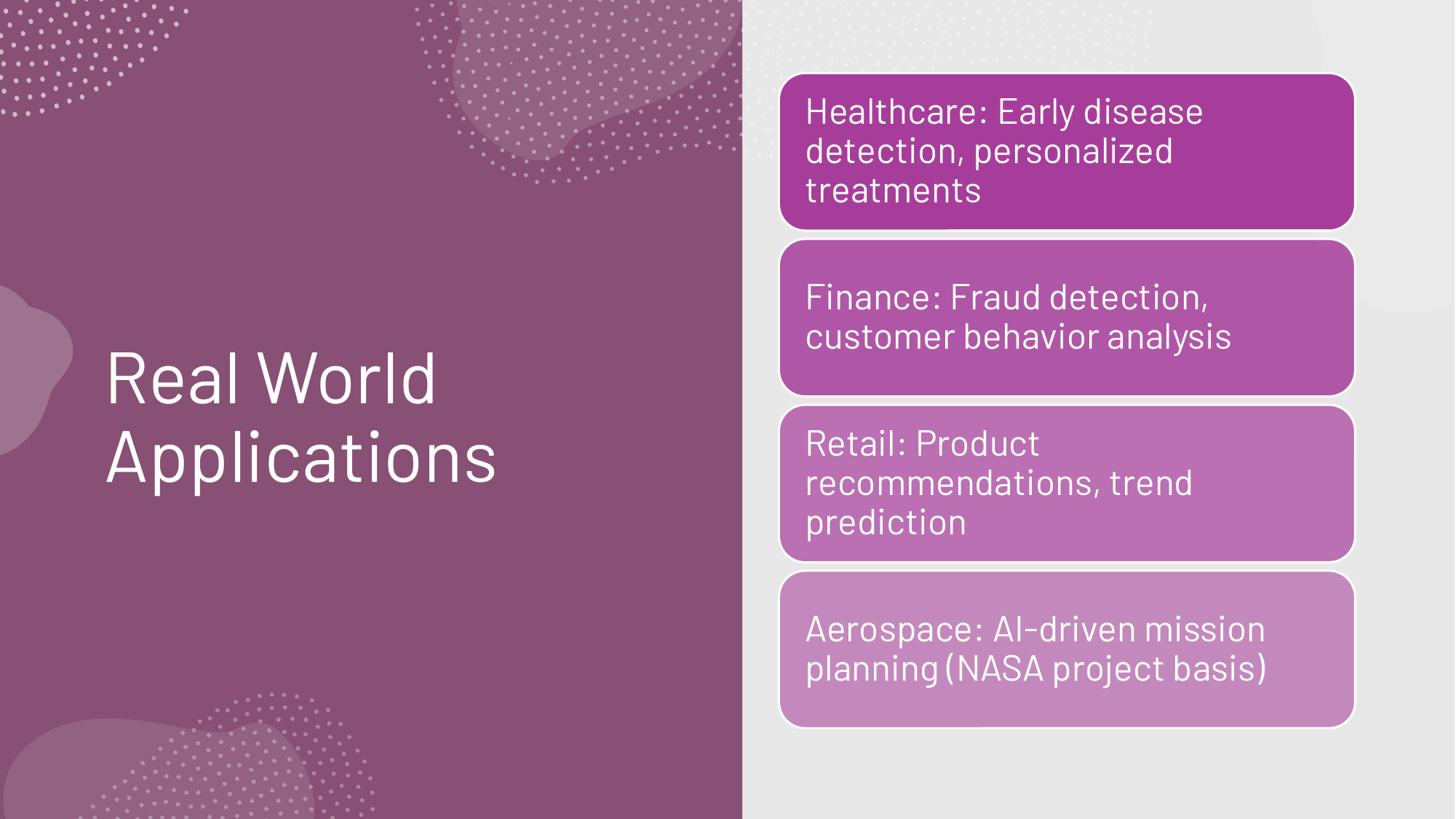

Healthcare: Early disease detection, personalized treatments
Finance: Fraud detection, customer behavior analysis
Retail: Product recommendations, trend prediction
Aerospace: AI-driven mission planning (NASA project basis)
# Real World Applications